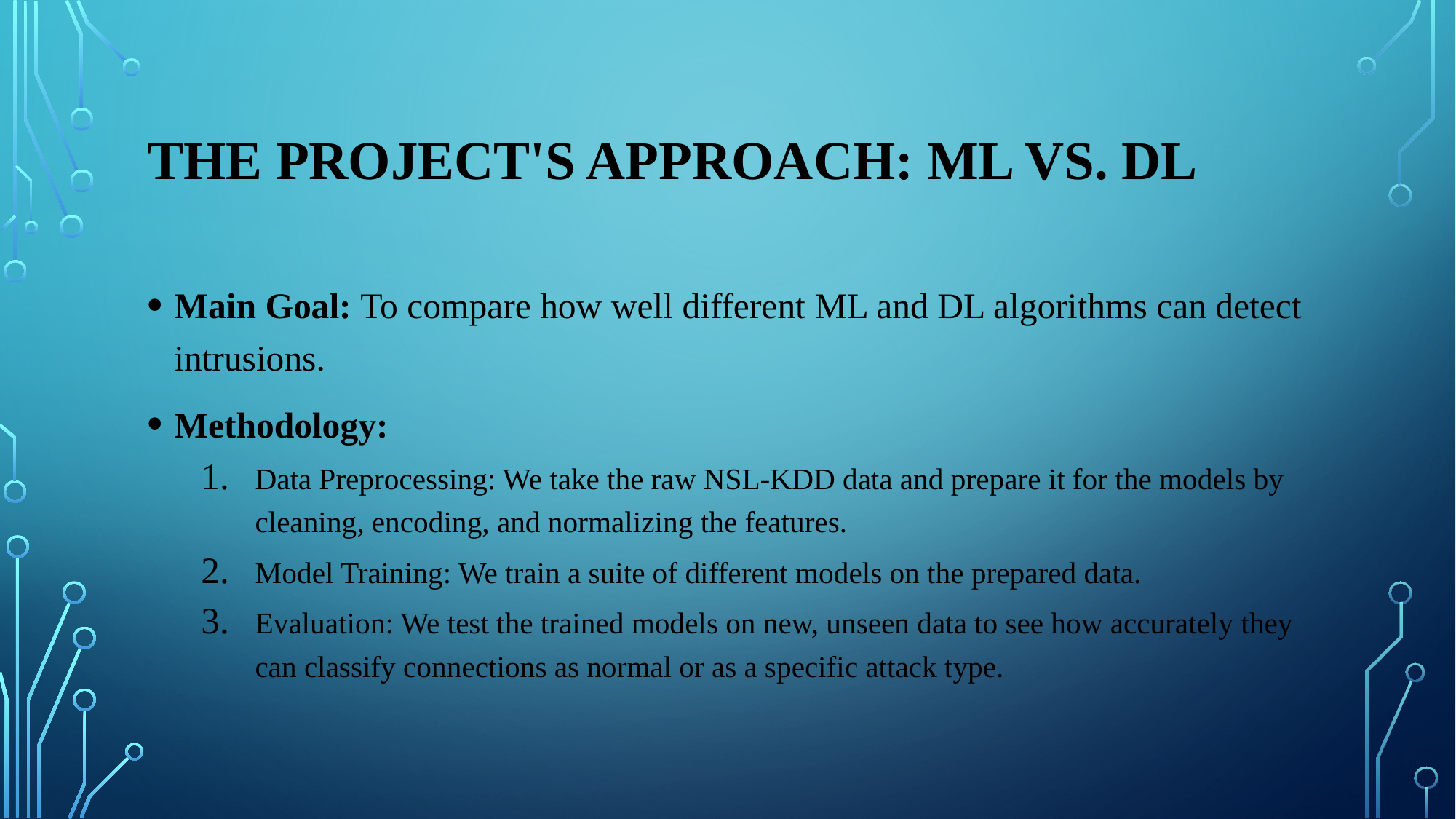

# The Project's Approach: ML vs. DL
Main Goal: To compare how well different ML and DL algorithms can detect intrusions.
Methodology:
Data Preprocessing: We take the raw NSL-KDD data and prepare it for the models by cleaning, encoding, and normalizing the features.
Model Training: We train a suite of different models on the prepared data.
Evaluation: We test the trained models on new, unseen data to see how accurately they can classify connections as normal or as a specific attack type.